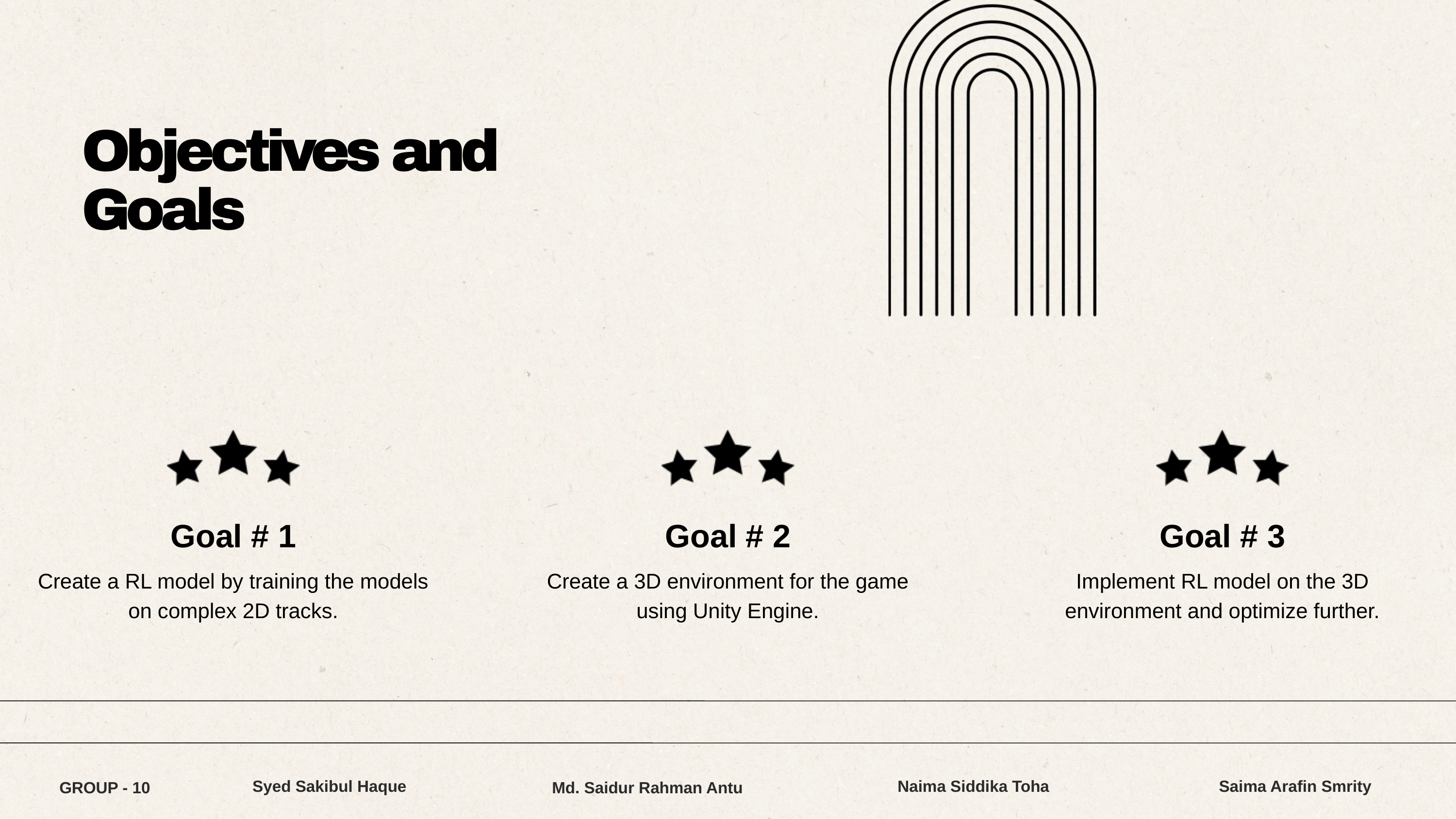

Objectives and Goals

Goal # 1
Goal # 2
Goal # 3
Create a RL model by training the models on complex 2D tracks.
Create a 3D environment for the game using Unity Engine.
Implement RL model on the 3D environment and optimize further.

 Syed Sakibul Haque
  Naima Siddika Toha
Saima Arafin Smrity
GROUP - 10
 Md. Saidur Rahman Antu